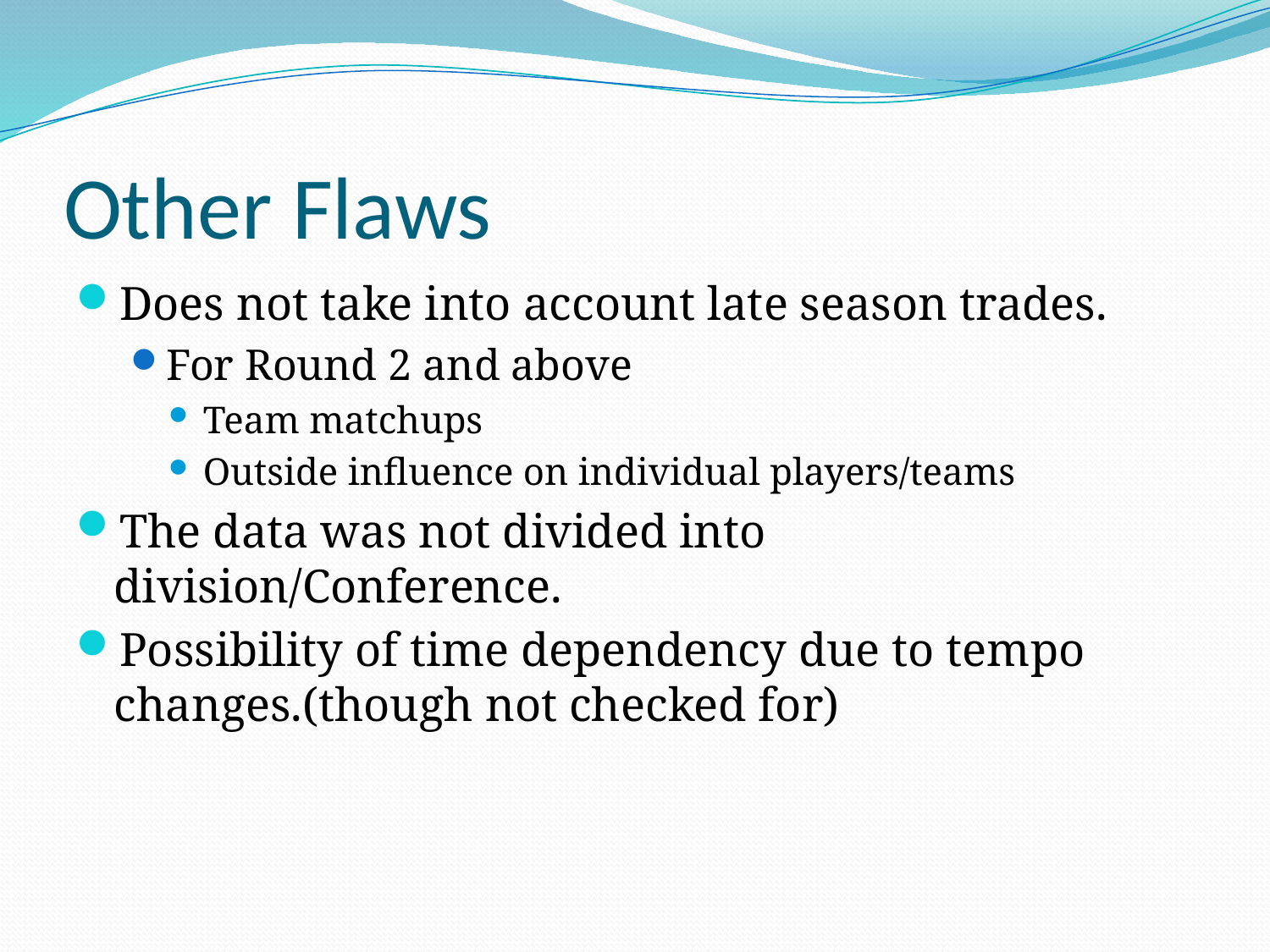

# Other Flaws
Does not take into account late season trades.
For Round 2 and above
Team matchups
Outside influence on individual players/teams
The data was not divided into division/Conference.
Possibility of time dependency due to tempo changes.(though not checked for)